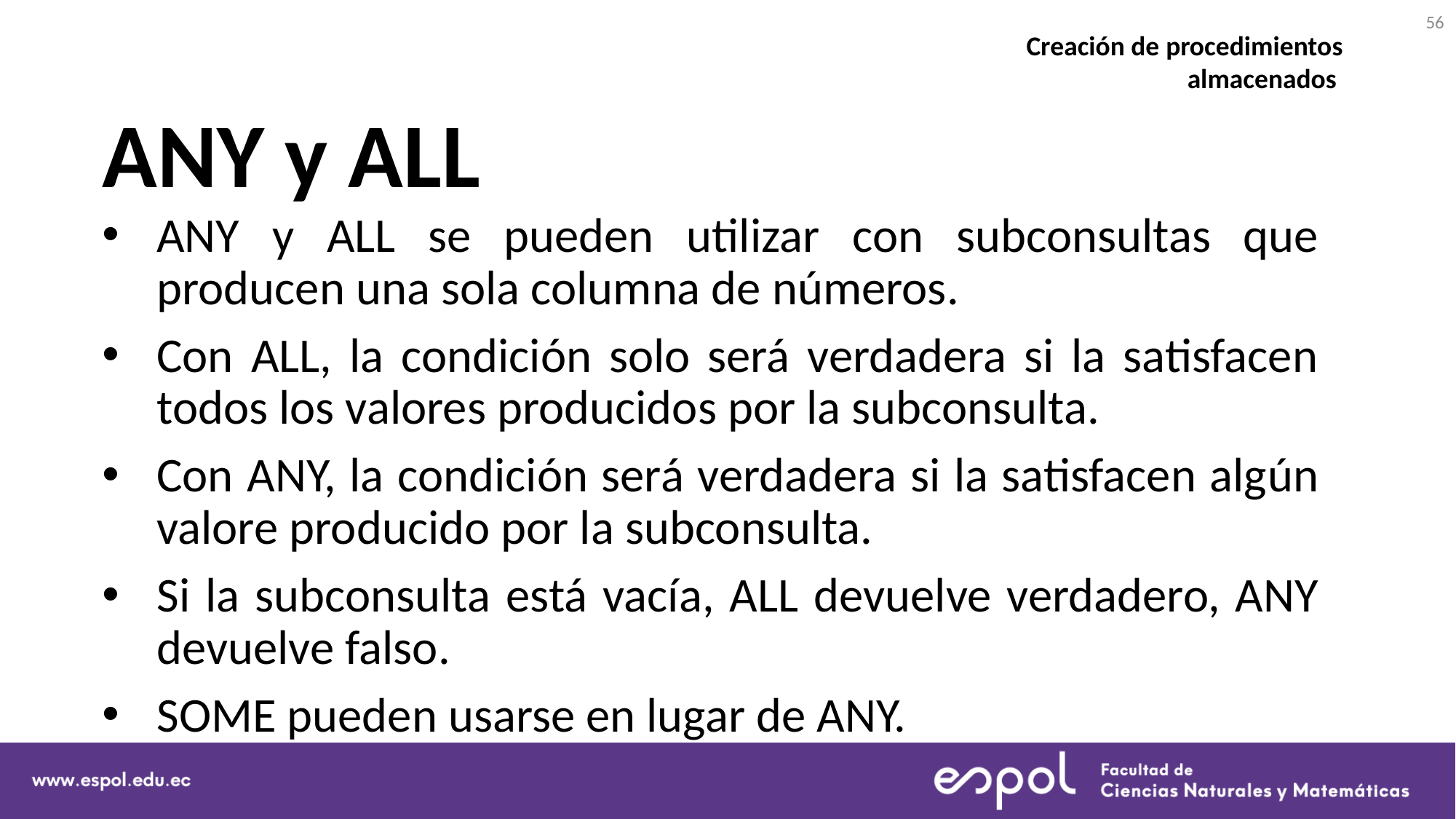

56
Creación de procedimientos almacenados
# ANY y ALL
ANY y ALL se pueden utilizar con subconsultas que producen una sola columna de números.
Con ALL, la condición solo será verdadera si la satisfacen todos los valores producidos por la subconsulta.
Con ANY, la condición será verdadera si la satisfacen algún valore producido por la subconsulta.
Si la subconsulta está vacía, ALL devuelve verdadero, ANY devuelve falso.
SOME pueden usarse en lugar de ANY.